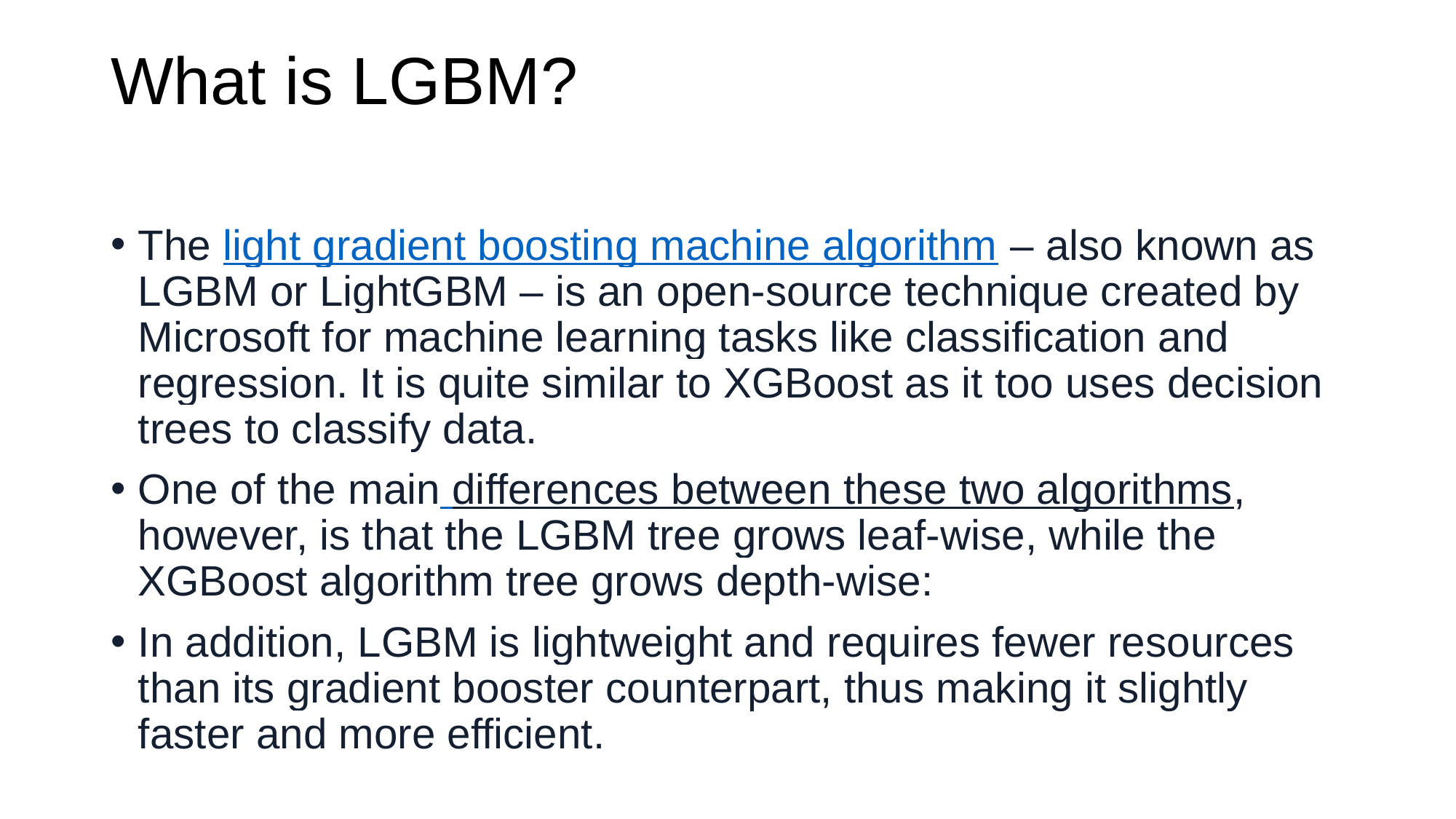

# What is LGBM?
The light gradient boosting machine algorithm – also known as LGBM or LightGBM – is an open-source technique created by Microsoft for machine learning tasks like classification and regression. It is quite similar to XGBoost as it too uses decision trees to classify data.
One of the main differences between these two algorithms, however, is that the LGBM tree grows leaf-wise, while the XGBoost algorithm tree grows depth-wise:
In addition, LGBM is lightweight and requires fewer resources than its gradient booster counterpart, thus making it slightly faster and more efficient.